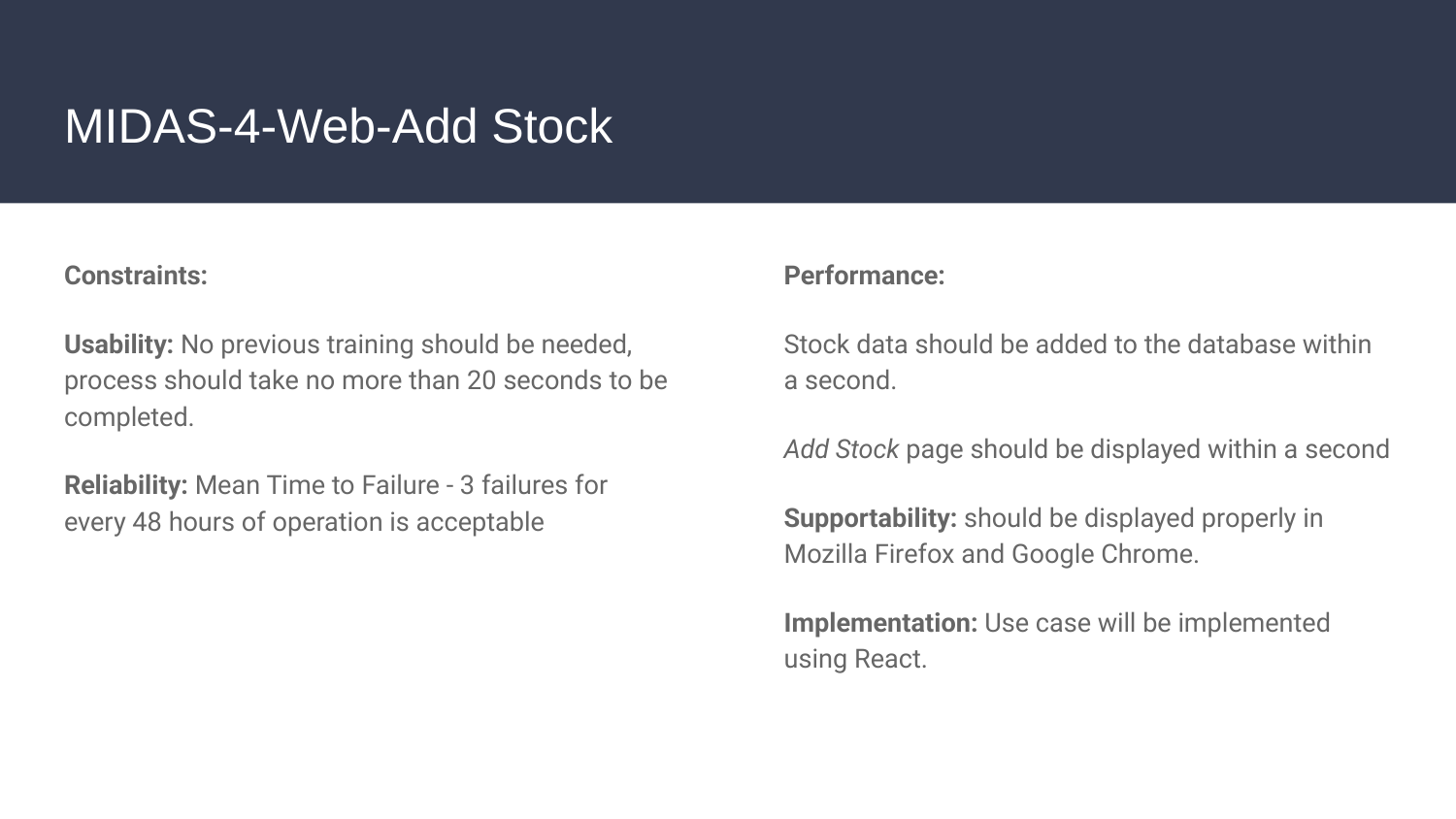

# MIDAS-4-Web-Add Stock

Constraints:
Usability: No previous training should be needed, process should take no more than 20 seconds to be completed.
Reliability: Mean Time to Failure - 3 failures for every 48 hours of operation is acceptable

Performance:
Stock data should be added to the database within a second.
Add Stock page should be displayed within a second
Supportability: should be displayed properly in Mozilla Firefox and Google Chrome.
Implementation: Use case will be implemented using React.